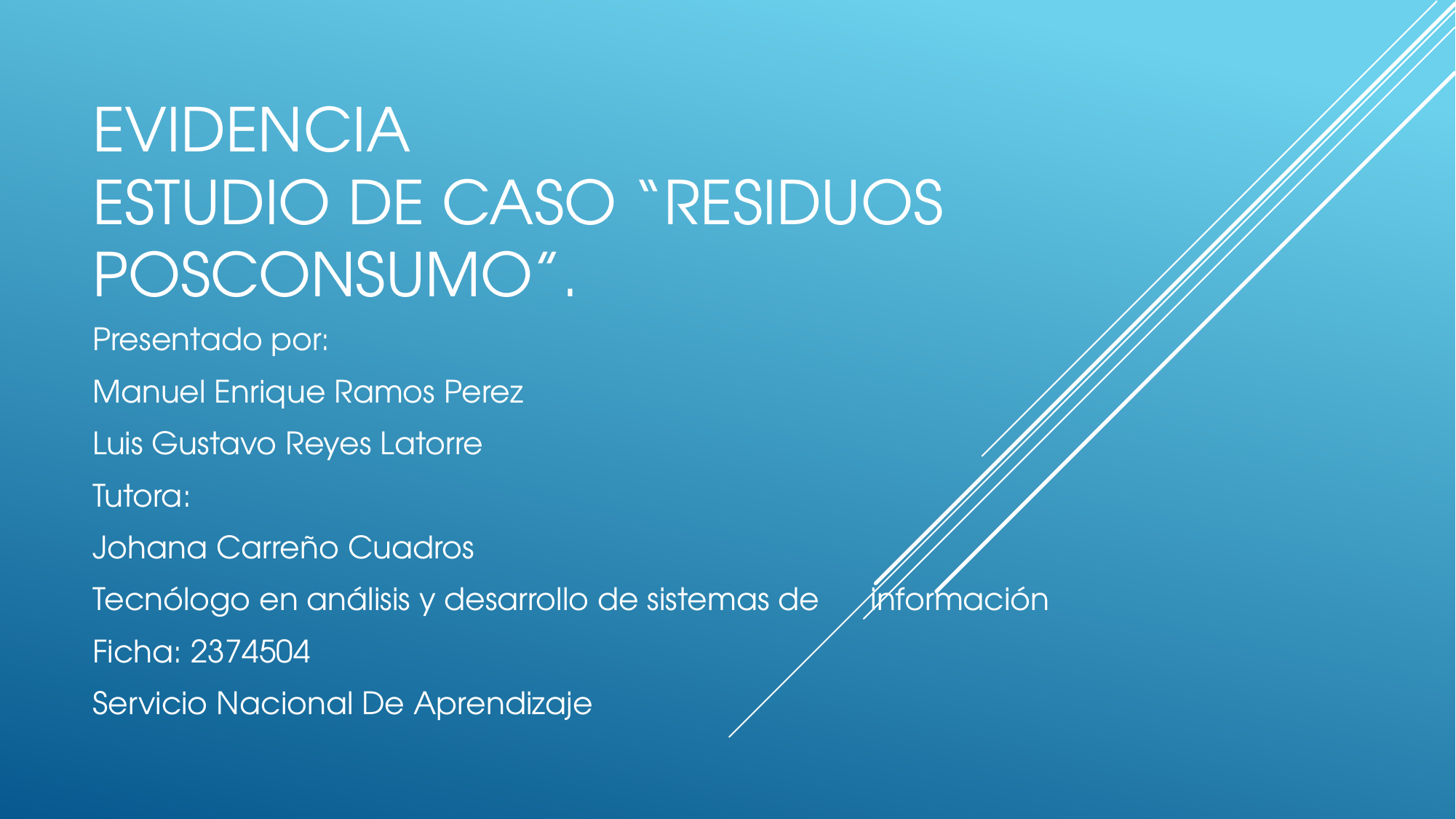

# Evidencia Estudio de caso “residuos posconsumo”.
Presentado por:
Manuel Enrique Ramos Perez
Luis Gustavo Reyes Latorre
Tutora:
Johana Carreño Cuadros
Tecnólogo en análisis y desarrollo de sistemas de      información
Ficha: 2374504
Servicio Nacional De Aprendizaje